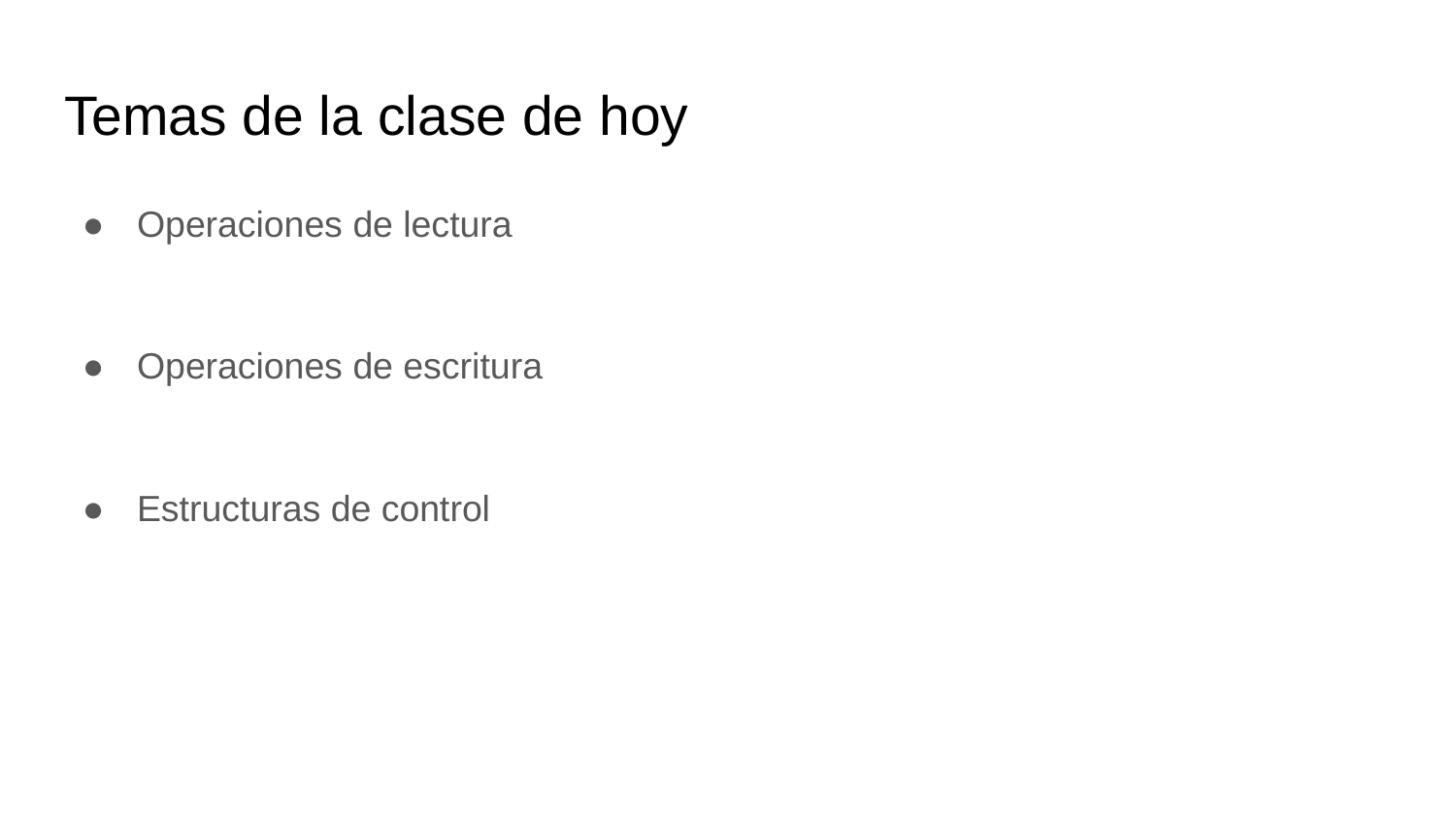

# Temas de la clase de hoy
Operaciones de lectura

Operaciones de escritura

Estructuras de control